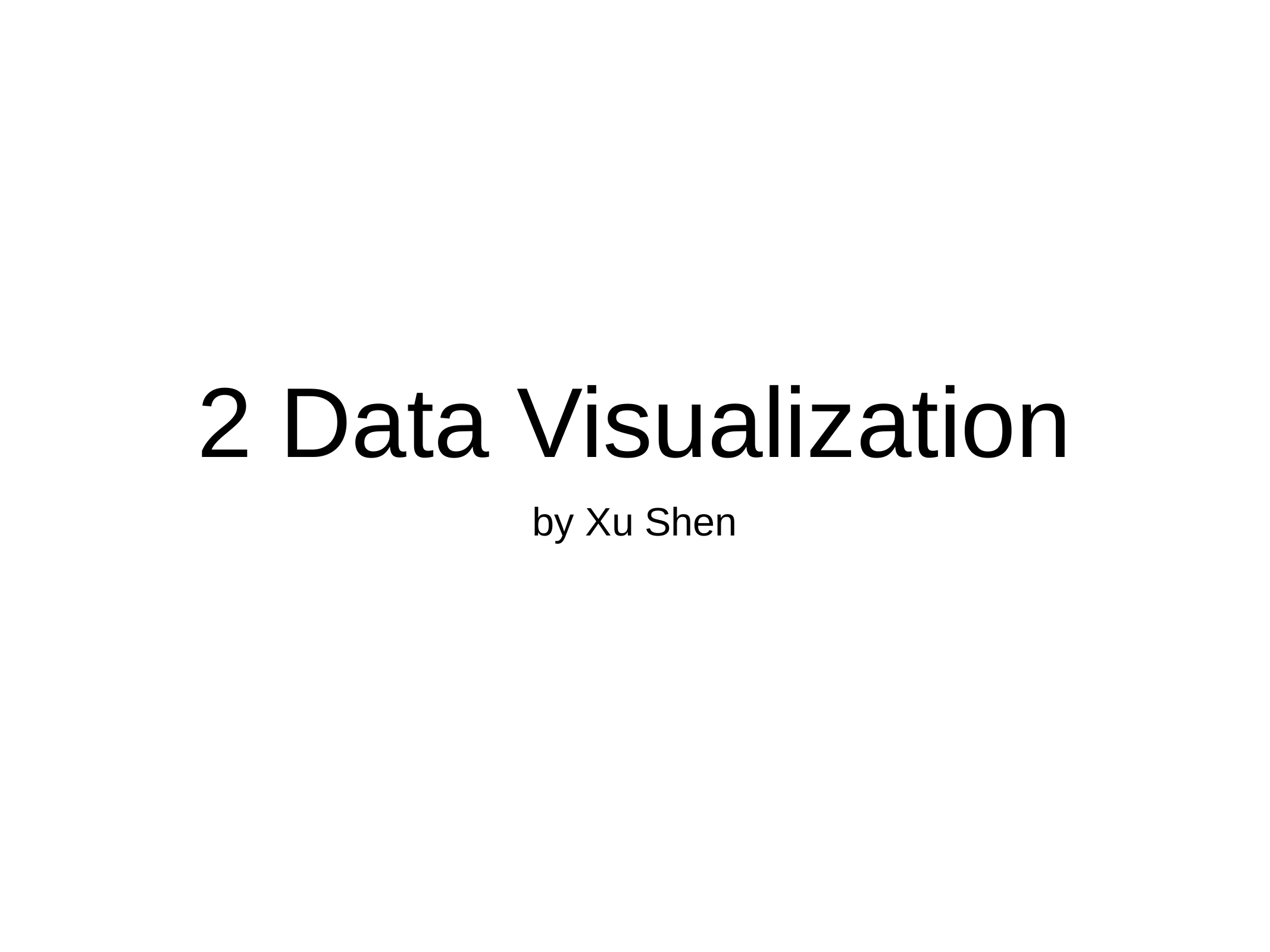

# 2 Data Visualization
by Xu Shen